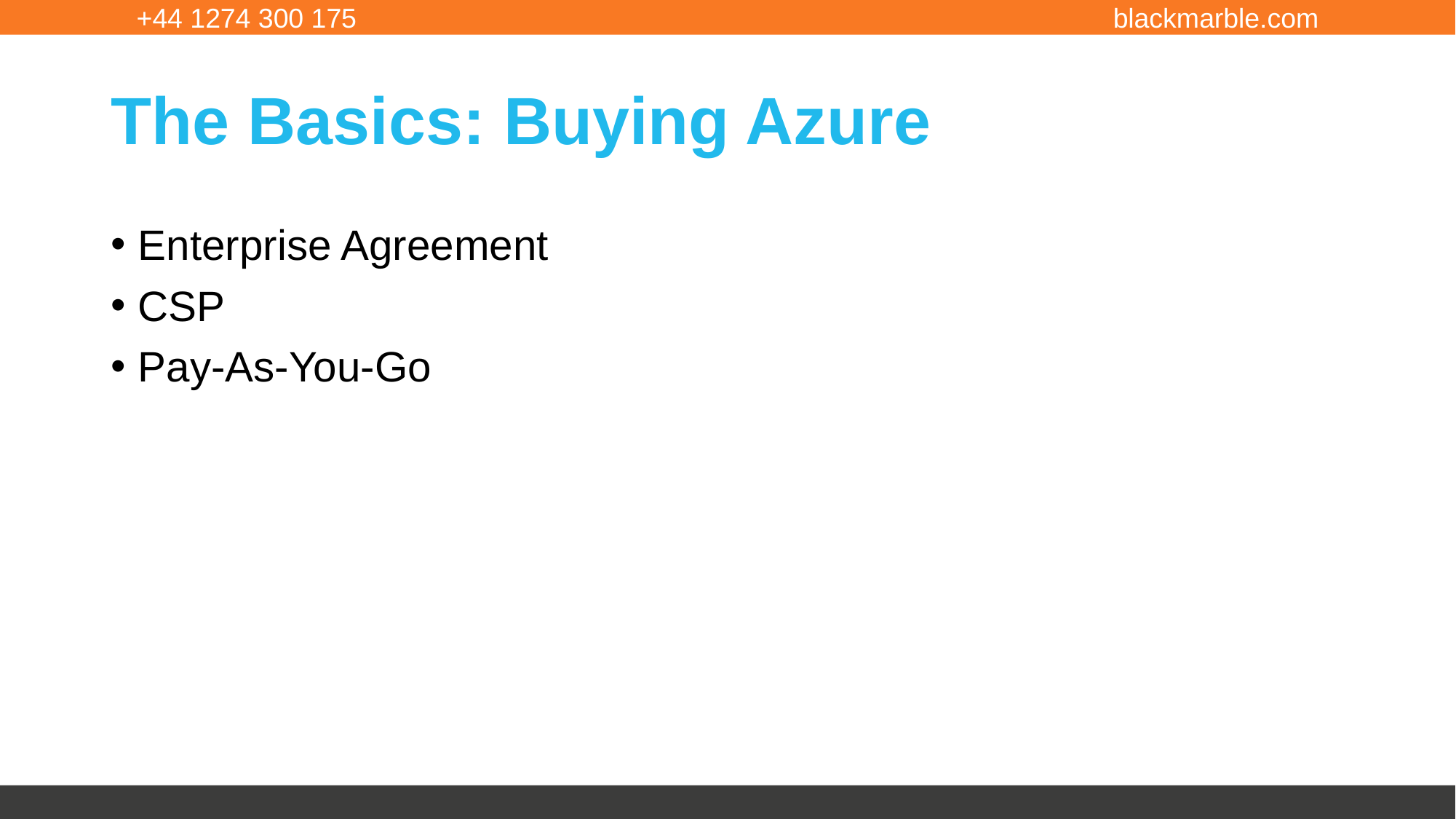

# The Basics: Buying Azure
Enterprise Agreement
CSP
Pay-As-You-Go